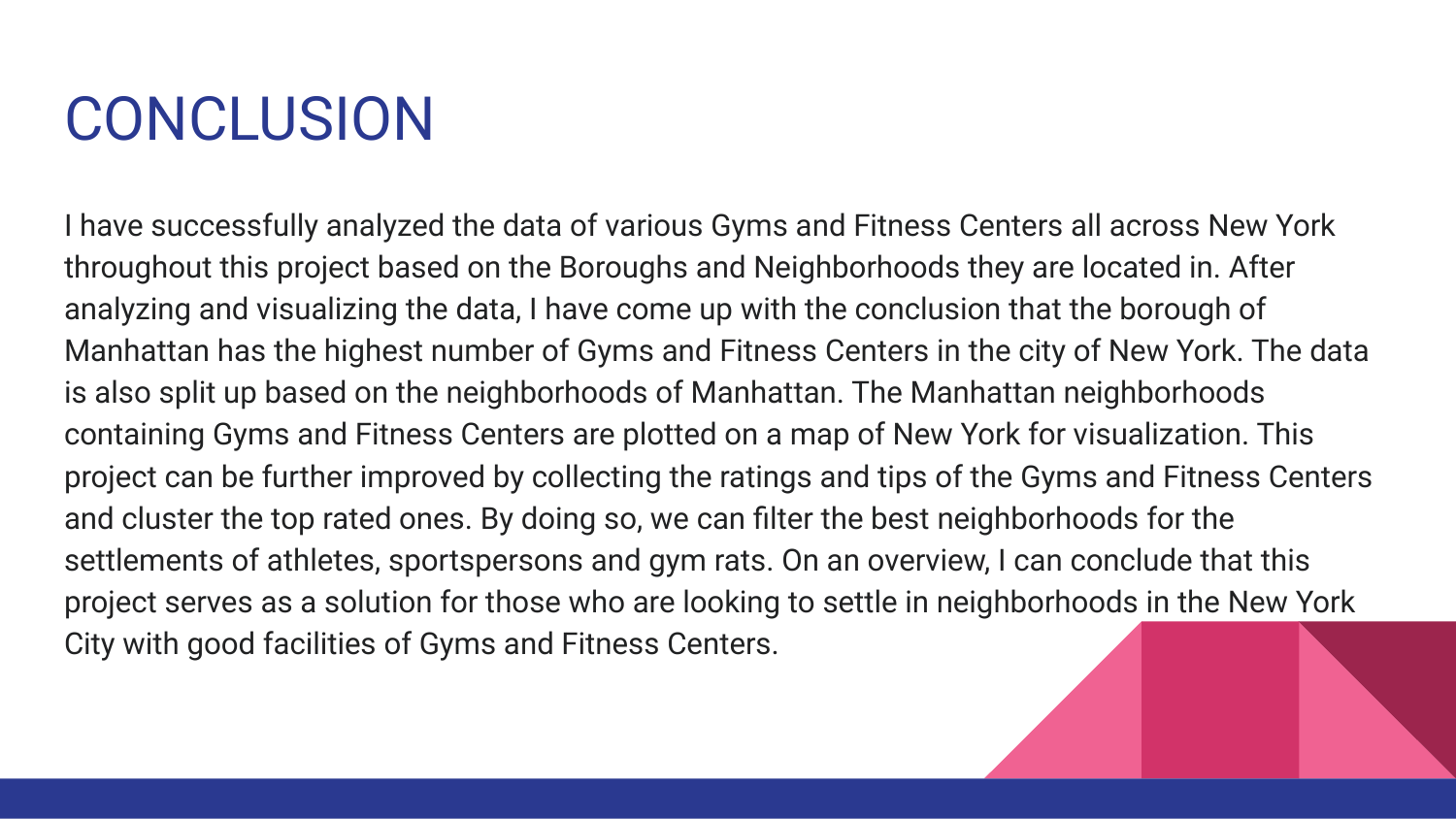

# CONCLUSION
I have successfully analyzed the data of various Gyms and Fitness Centers all across New York throughout this project based on the Boroughs and Neighborhoods they are located in. After analyzing and visualizing the data, I have come up with the conclusion that the borough of Manhattan has the highest number of Gyms and Fitness Centers in the city of New York. The data is also split up based on the neighborhoods of Manhattan. The Manhattan neighborhoods containing Gyms and Fitness Centers are plotted on a map of New York for visualization. This project can be further improved by collecting the ratings and tips of the Gyms and Fitness Centers and cluster the top rated ones. By doing so, we can filter the best neighborhoods for the settlements of athletes, sportspersons and gym rats. On an overview, I can conclude that this project serves as a solution for those who are looking to settle in neighborhoods in the New York City with good facilities of Gyms and Fitness Centers.